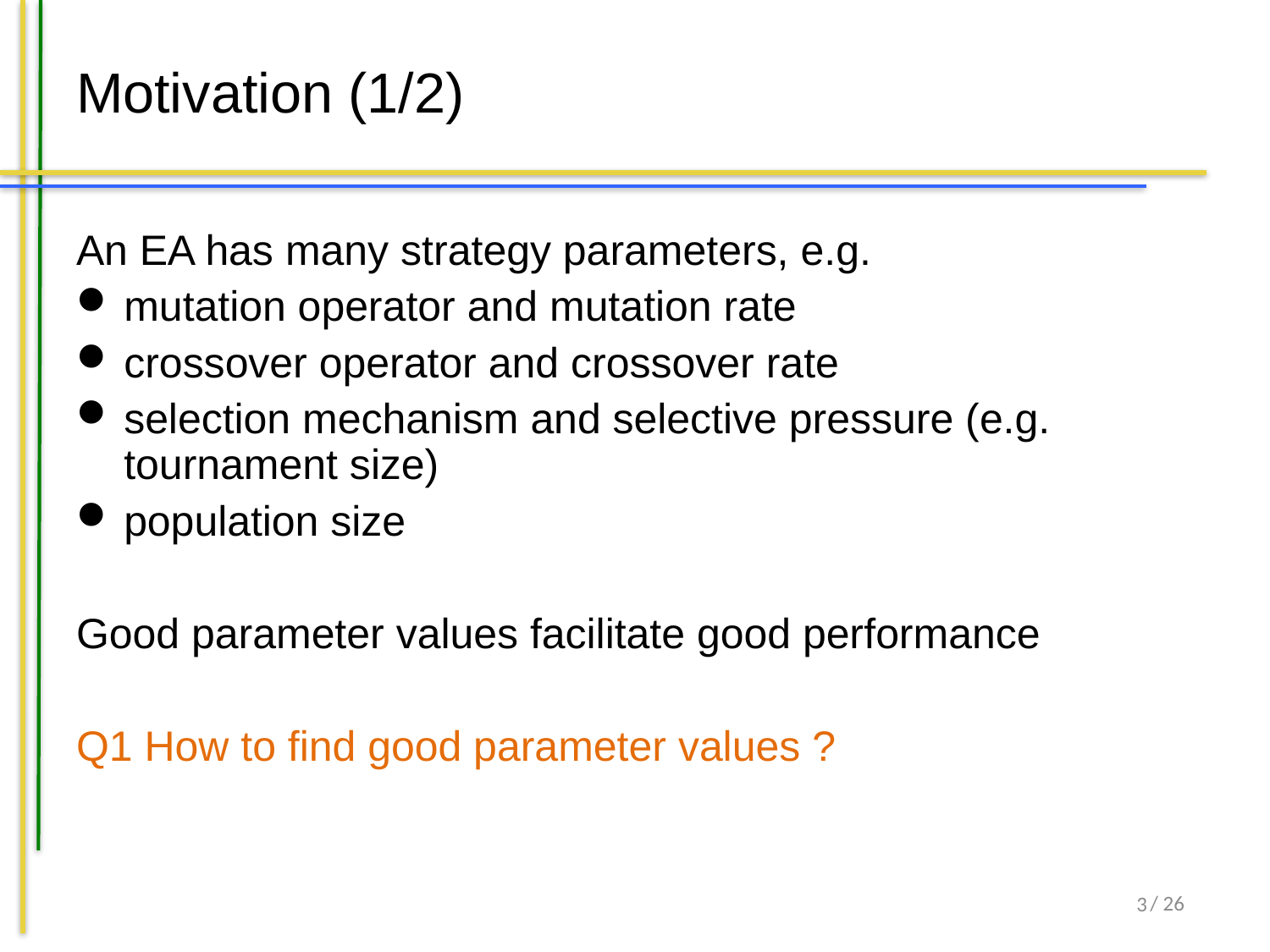

# Motivation (1/2)
An EA has many strategy parameters, e.g.
mutation operator and mutation rate
crossover operator and crossover rate
selection mechanism and selective pressure (e.g. tournament size)
population size

Good parameter values facilitate good performance

Q1 How to find good parameter values ?

3